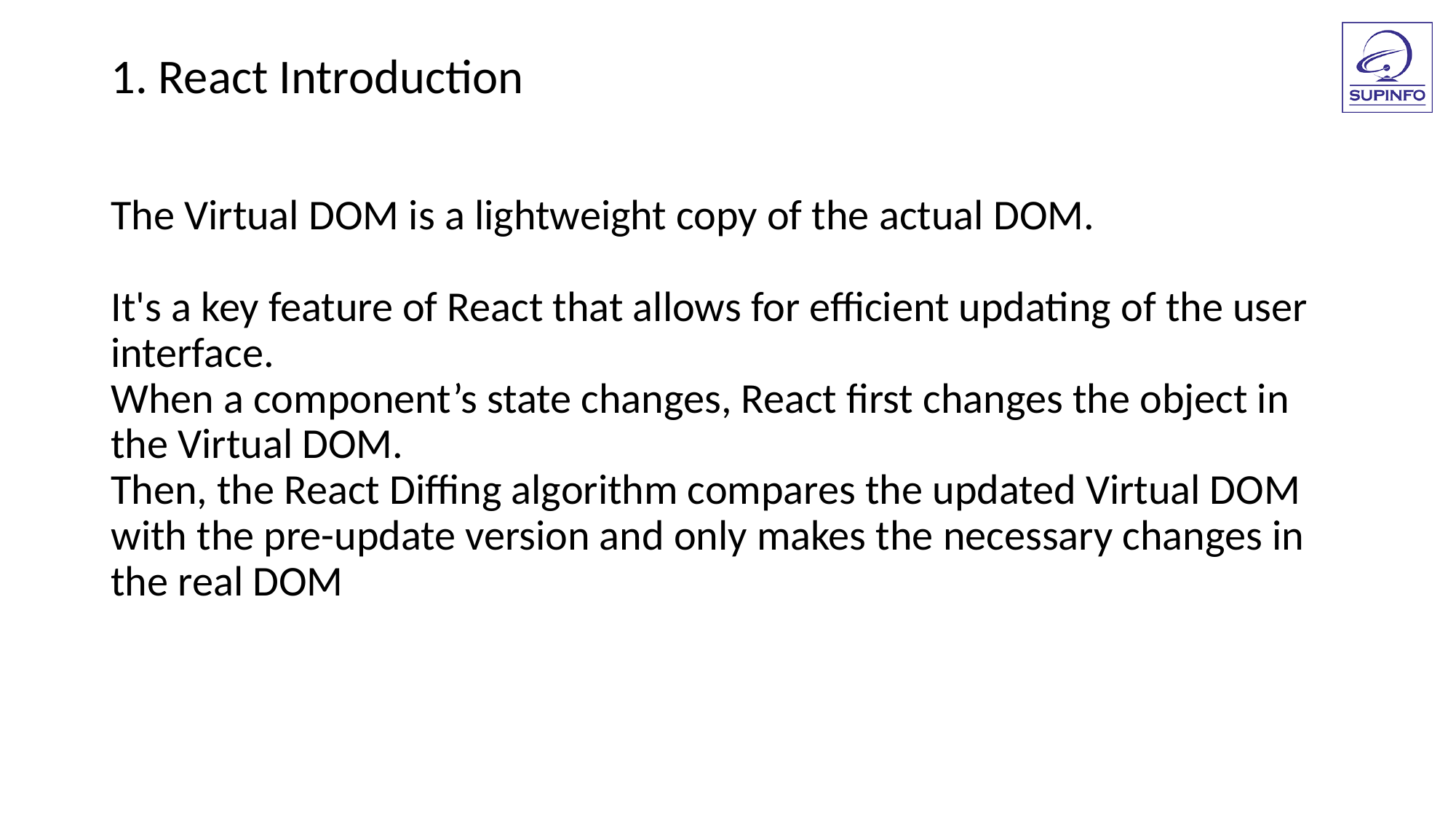

1. React Introduction
The Virtual DOM is a lightweight copy of the actual DOM.

It's a key feature of React that allows for efficient updating of the user interface.
When a component’s state changes, React first changes the object in the Virtual DOM.
Then, the React Diffing algorithm compares the updated Virtual DOM with the pre-update version and only makes the necessary changes in the real DOM